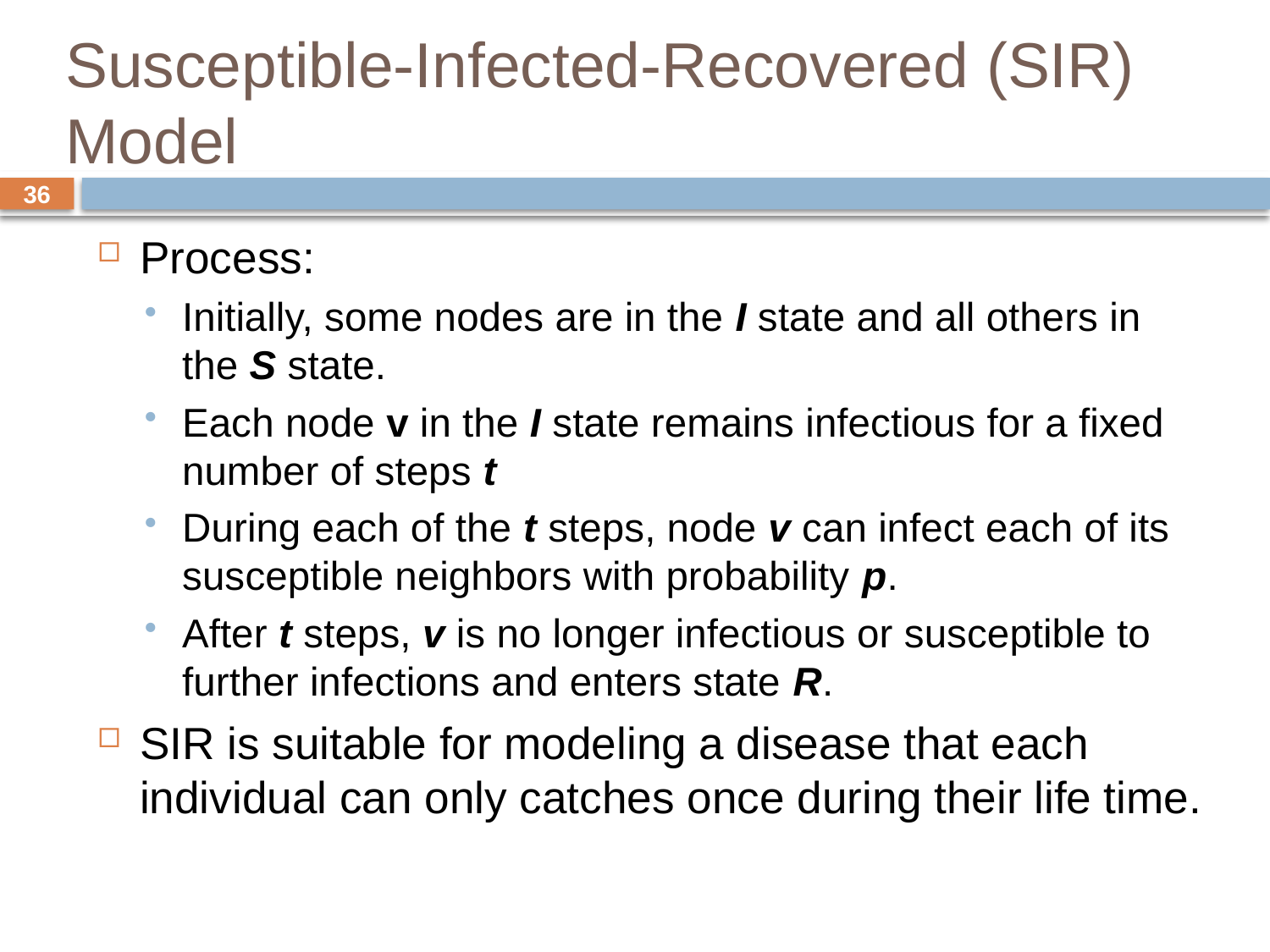

# Susceptible-Infected-Recovered (SIR) Model
36
Process:
Initially, some nodes are in the I state and all others in the S state.
Each node v in the I state remains infectious for a fixed number of steps t
During each of the t steps, node v can infect each of its susceptible neighbors with probability p.
After t steps, v is no longer infectious or susceptible to further infections and enters state R.
SIR is suitable for modeling a disease that each individual can only catches once during their life time.